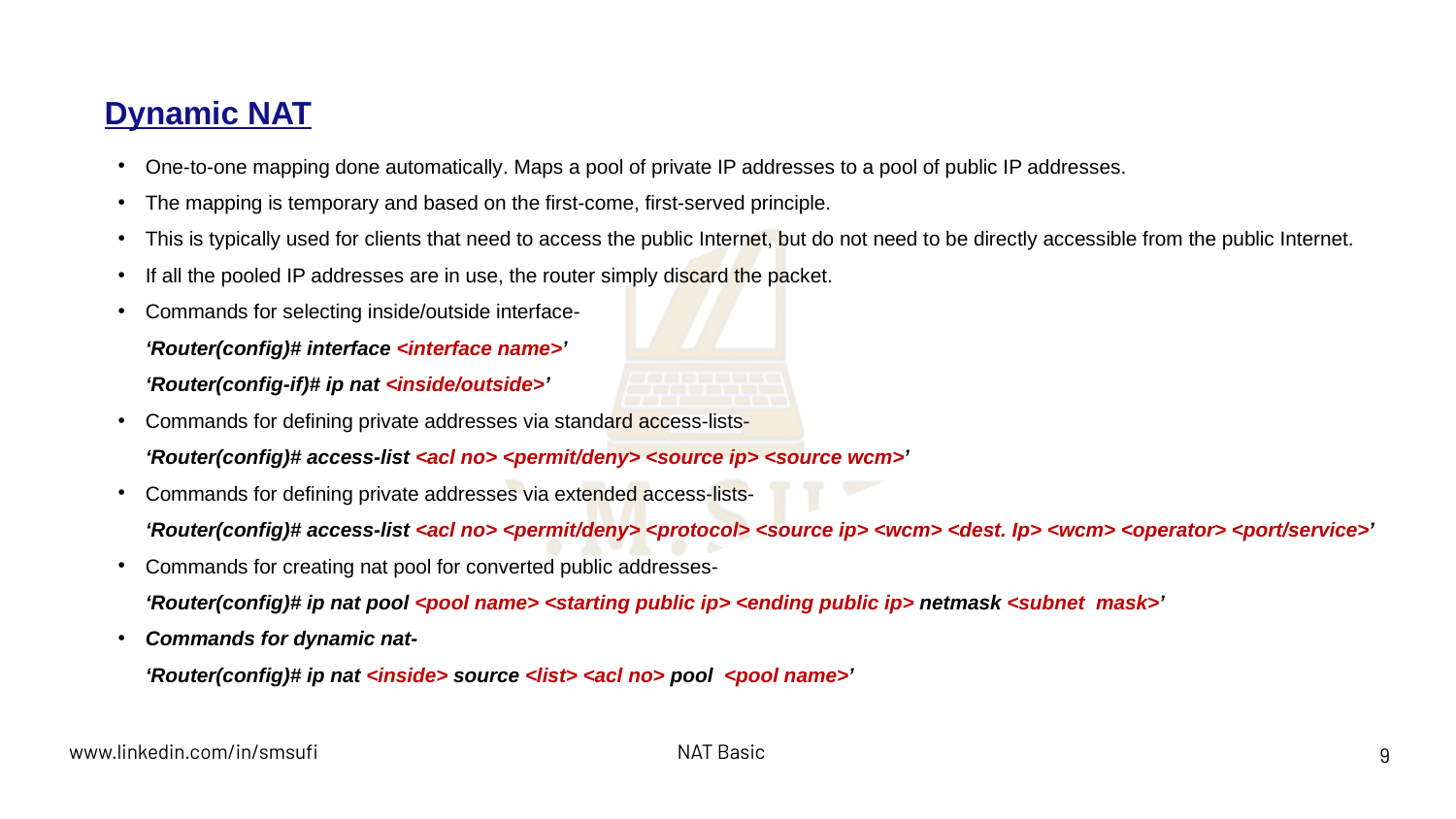

Dynamic NAT
One-to-one mapping done automatically. Maps a pool of private IP addresses to a pool of public IP addresses.
The mapping is temporary and based on the first-come, first-served principle.
This is typically used for clients that need to access the public Internet, but do not need to be directly accessible from the public Internet.
If all the pooled IP addresses are in use, the router simply discard the packet.
Commands for selecting inside/outside interface-
‘Router(config)# interface <interface name>’
‘Router(config-if)# ip nat <inside/outside>’
Commands for defining private addresses via standard access-lists-
‘Router(config)# access-list <acl no> <permit/deny> <source ip> <source wcm>’
Commands for defining private addresses via extended access-lists-
‘Router(config)# access-list <acl no> <permit/deny> <protocol> <source ip> <wcm> <dest. Ip> <wcm> <operator> <port/service>’
Commands for creating nat pool for converted public addresses-
‘Router(config)# ip nat pool <pool name> <starting public ip> <ending public ip> netmask <subnet  mask>’
Commands for dynamic nat-
‘Router(config)# ip nat <inside> source <list> <acl no> pool  <pool name>’

9